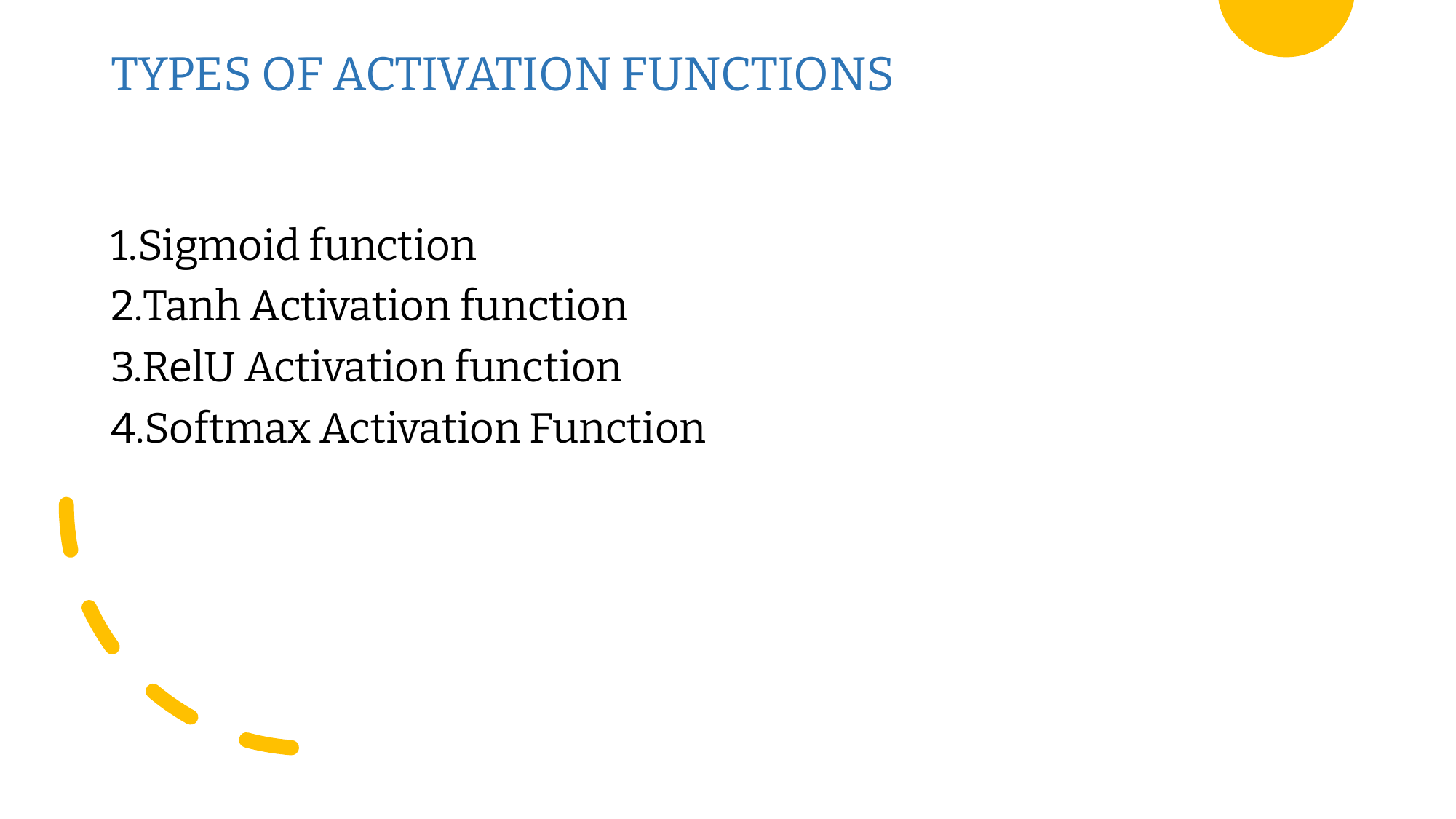

# TYPES OF ACTIVATION FUNCTIONS
Sigmoid function
Tanh Activation function
RelU Activation function
Softmax Activation Function